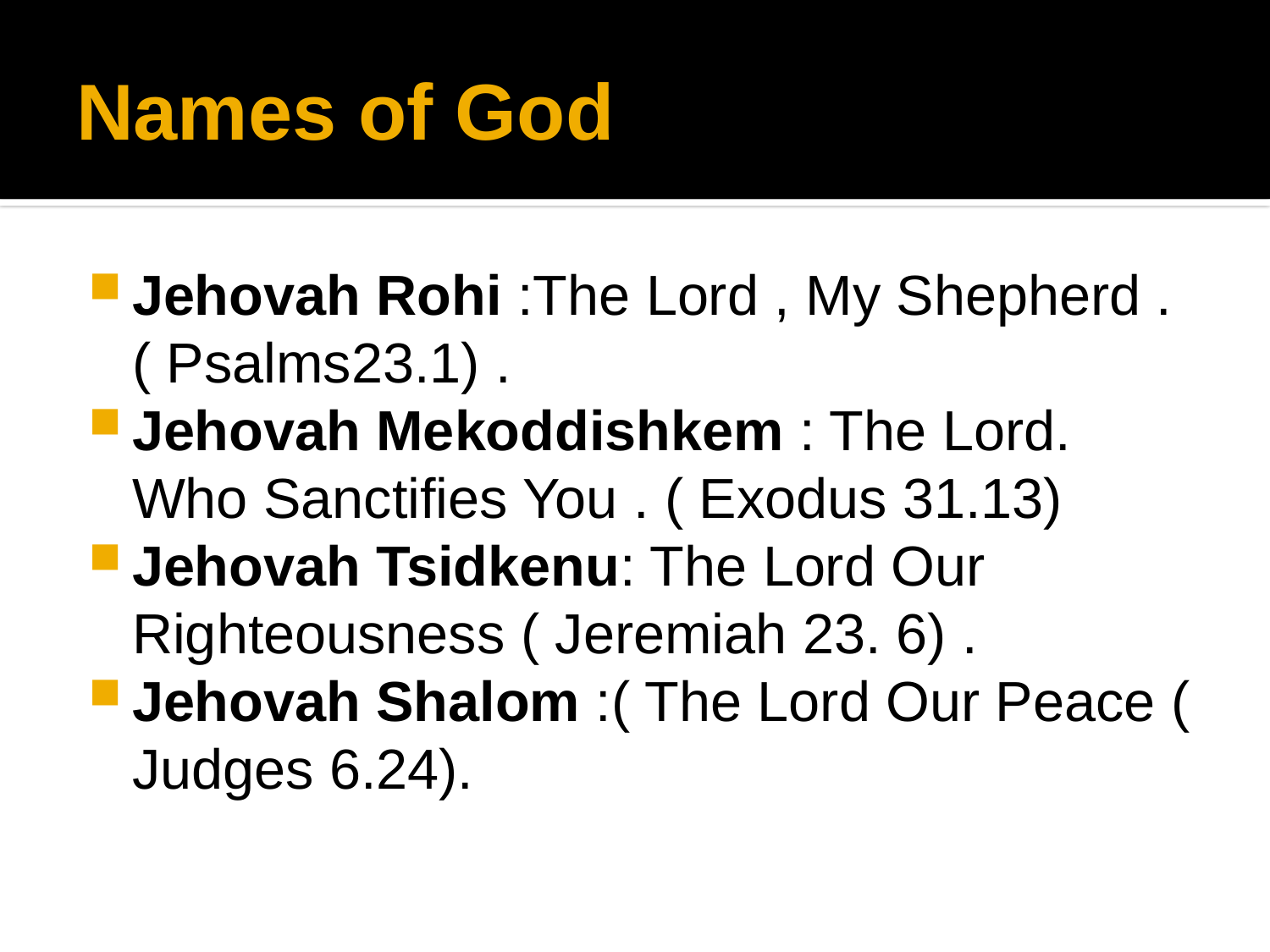

# Names of God
Jehovah Rohi :The Lord , My Shepherd . ( Psalms23.1) .
Jehovah Mekoddishkem : The Lord. Who Sanctifies You . ( Exodus 31.13)
Jehovah Tsidkenu: The Lord Our Righteousness ( Jeremiah 23. 6) .
Jehovah Shalom :( The Lord Our Peace ( Judges 6.24).